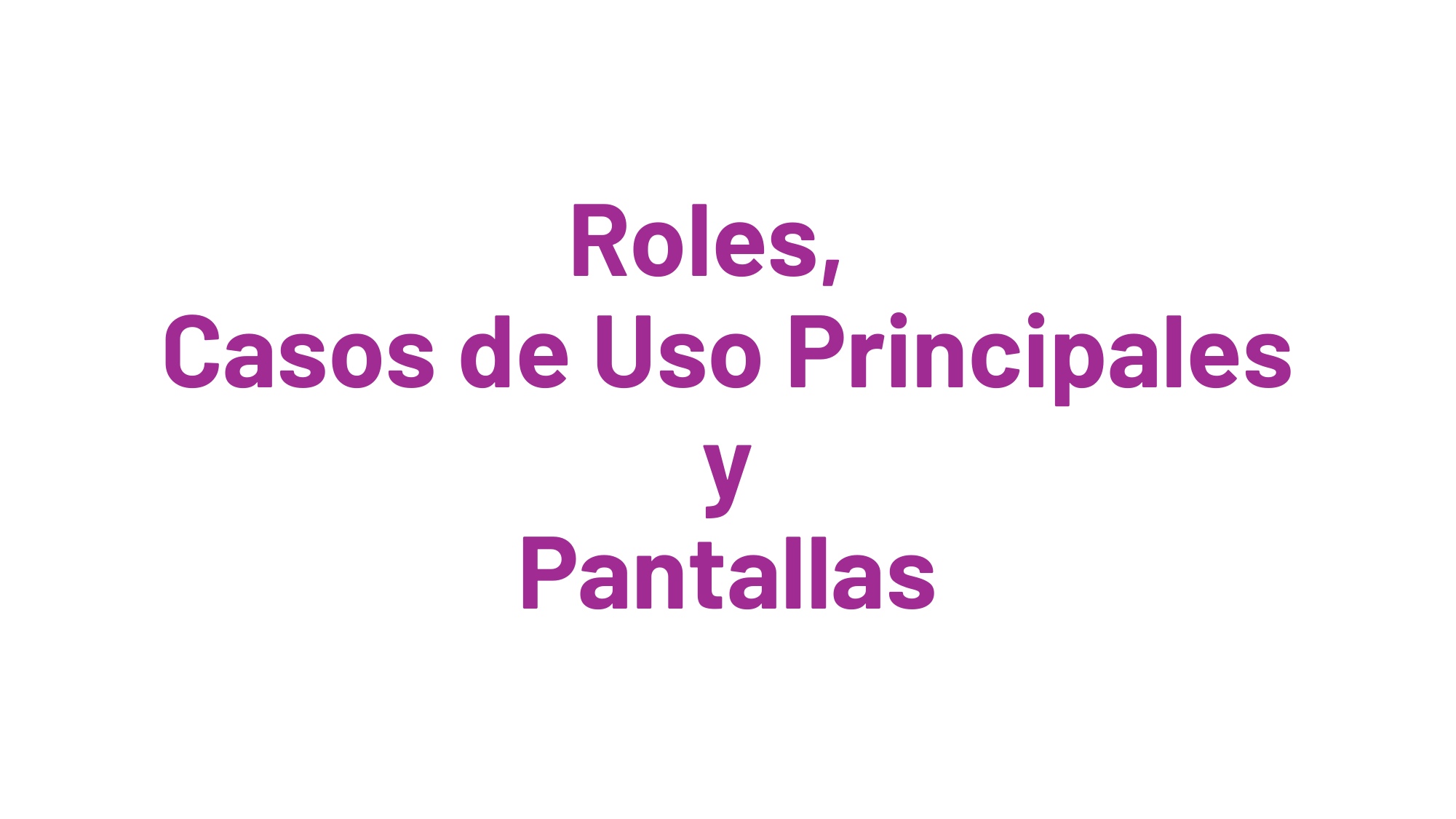

# Roles, Casos de Uso Principales y Pantallas